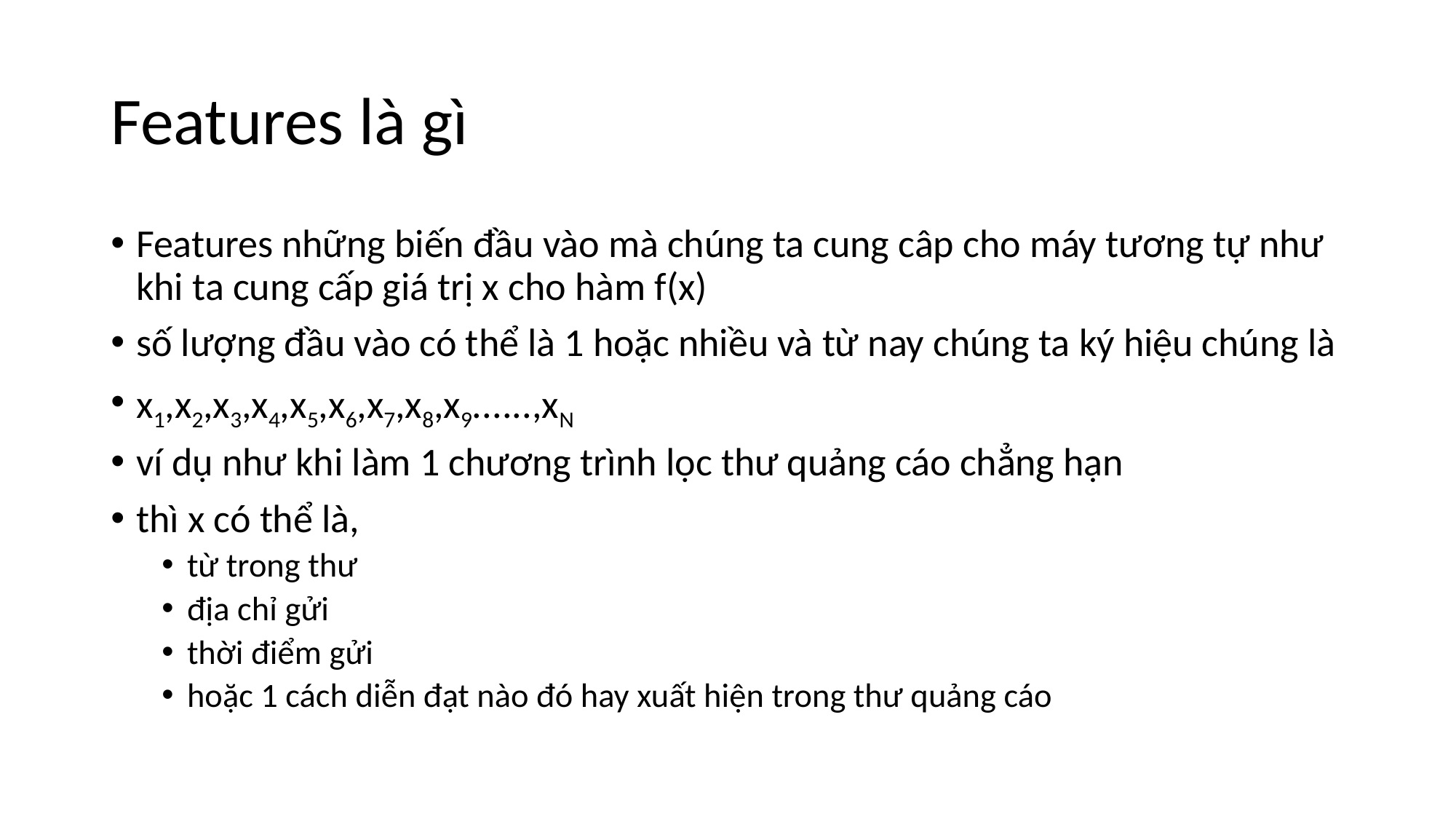

# Features là gì
Features những biến đầu vào mà chúng ta cung câp cho máy tương tự như khi ta cung cấp giá trị x cho hàm f(x)
số lượng đầu vào có thể là 1 hoặc nhiều và từ nay chúng ta ký hiệu chúng là
x1,x2,x3,x4,x5,x6,x7,x8,x9......,xN
ví dụ như khi làm 1 chương trình lọc thư quảng cáo chẳng hạn
thì x có thể là,
từ trong thư
địa chỉ gửi
thời điểm gửi
hoặc 1 cách diễn đạt nào đó hay xuất hiện trong thư quảng cáo